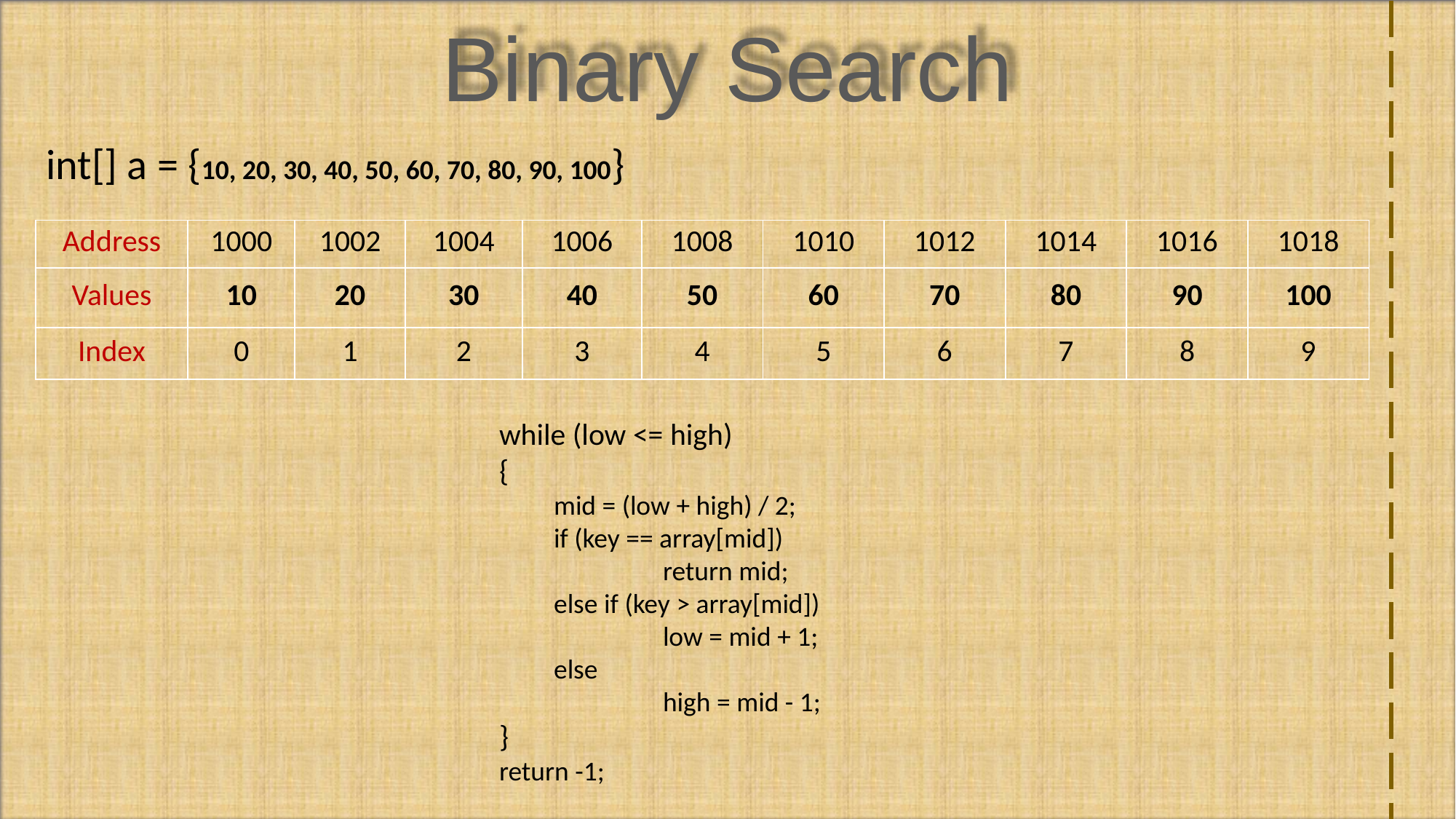

Binary Search
int[] a = {10, 20, 30, 40, 50, 60, 70, 80, 90, 100}
| Address | 1000 | 1002 | 1004 | 1006 | 1008 | 1010 | 1012 | 1014 | 1016 | 1018 |
| --- | --- | --- | --- | --- | --- | --- | --- | --- | --- | --- |
| Values | 10 | 20 | 30 | 40 | 50 | 60 | 70 | 80 | 90 | 100 |
| Index | 0 | 1 | 2 | 3 | 4 | 5 | 6 | 7 | 8 | 9 |
while (low <= high)
{
mid = (low + high) / 2;
if (key == array[mid])
	return mid;
else if (key > array[mid])
	low = mid + 1;
else
	high = mid - 1;
}
return -1;